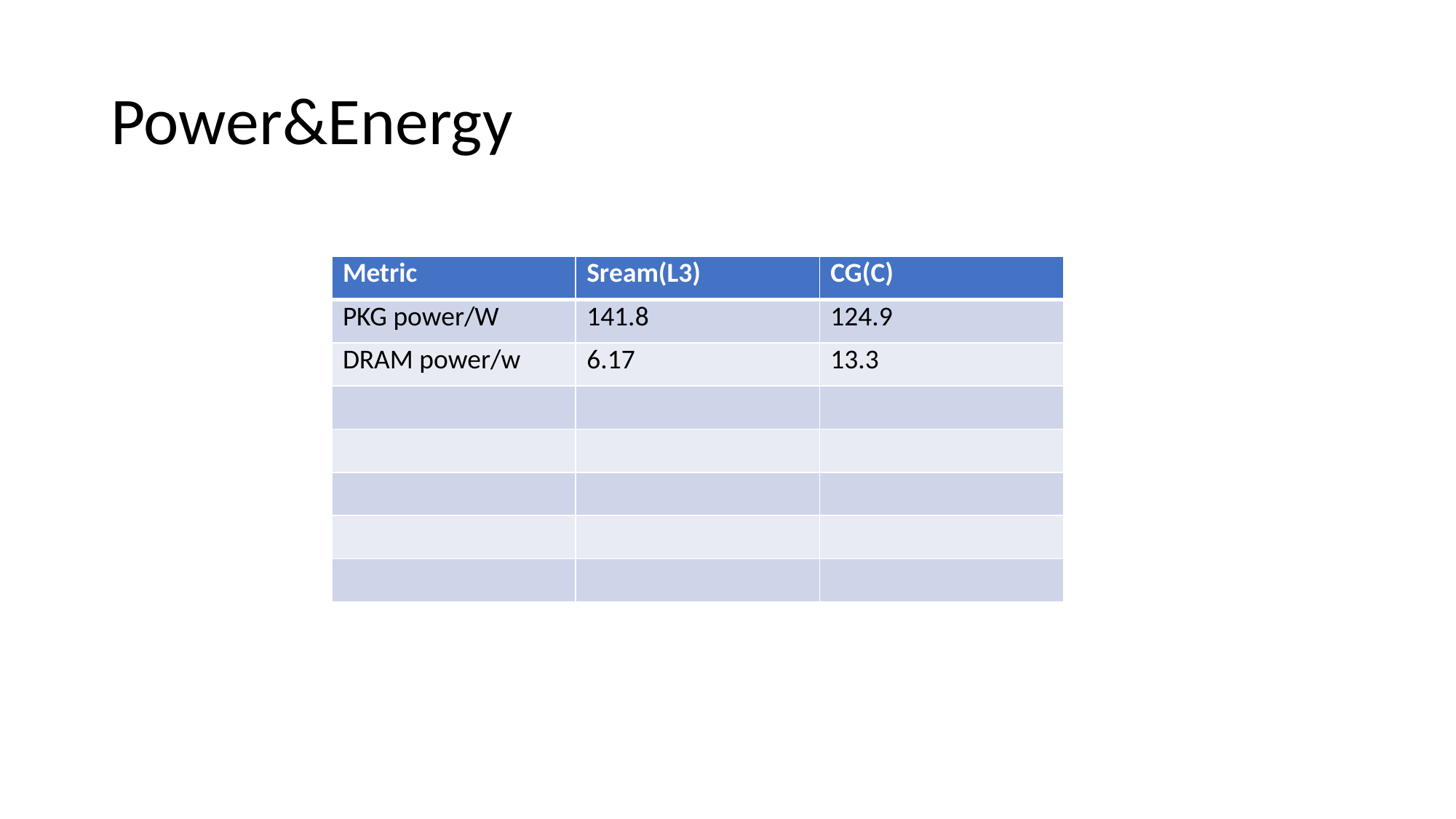

# Power&Energy
| Metric | Sream(L3) | CG(C) |
| --- | --- | --- |
| PKG power/W | 141.8 | 124.9 |
| DRAM power/w | 6.17 | 13.3 |
|  |  |  |
|  |  |  |
|  |  |  |
|  |  |  |
|  |  |  |